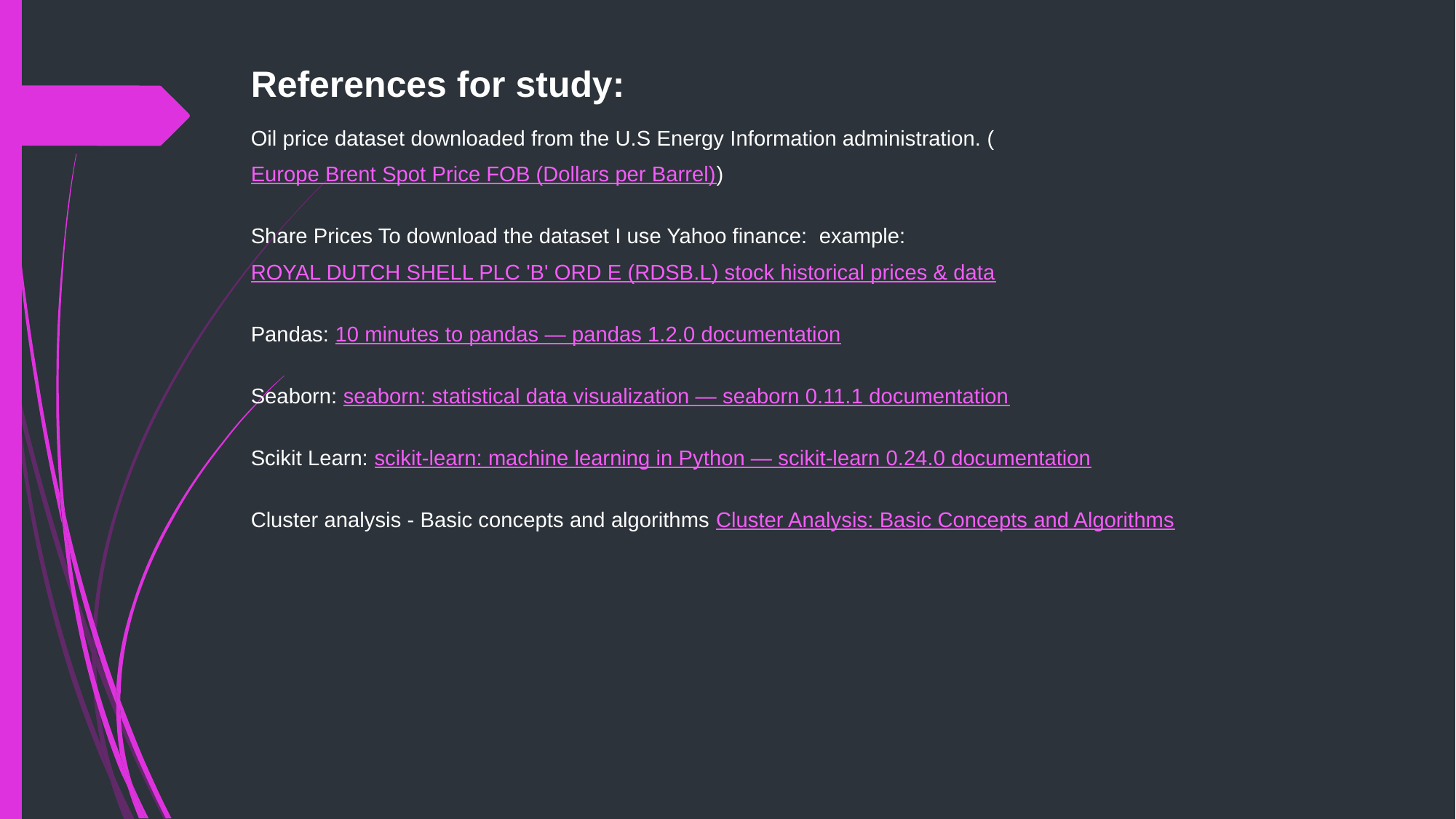

References for study:
Oil price dataset downloaded from the U.S Energy Information administration. ( Europe Brent Spot Price FOB (Dollars per Barrel))
Share Prices To download the dataset I use Yahoo finance:  example: ROYAL DUTCH SHELL PLC 'B' ORD E (RDSB.L) stock historical prices & data
Pandas: 10 minutes to pandas — pandas 1.2.0 documentation
Seaborn: seaborn: statistical data visualization — seaborn 0.11.1 documentation
Scikit Learn: scikit-learn: machine learning in Python — scikit-learn 0.24.0 documentation
Cluster analysis - Basic concepts and algorithms Cluster Analysis: Basic Concepts and Algorithms
#